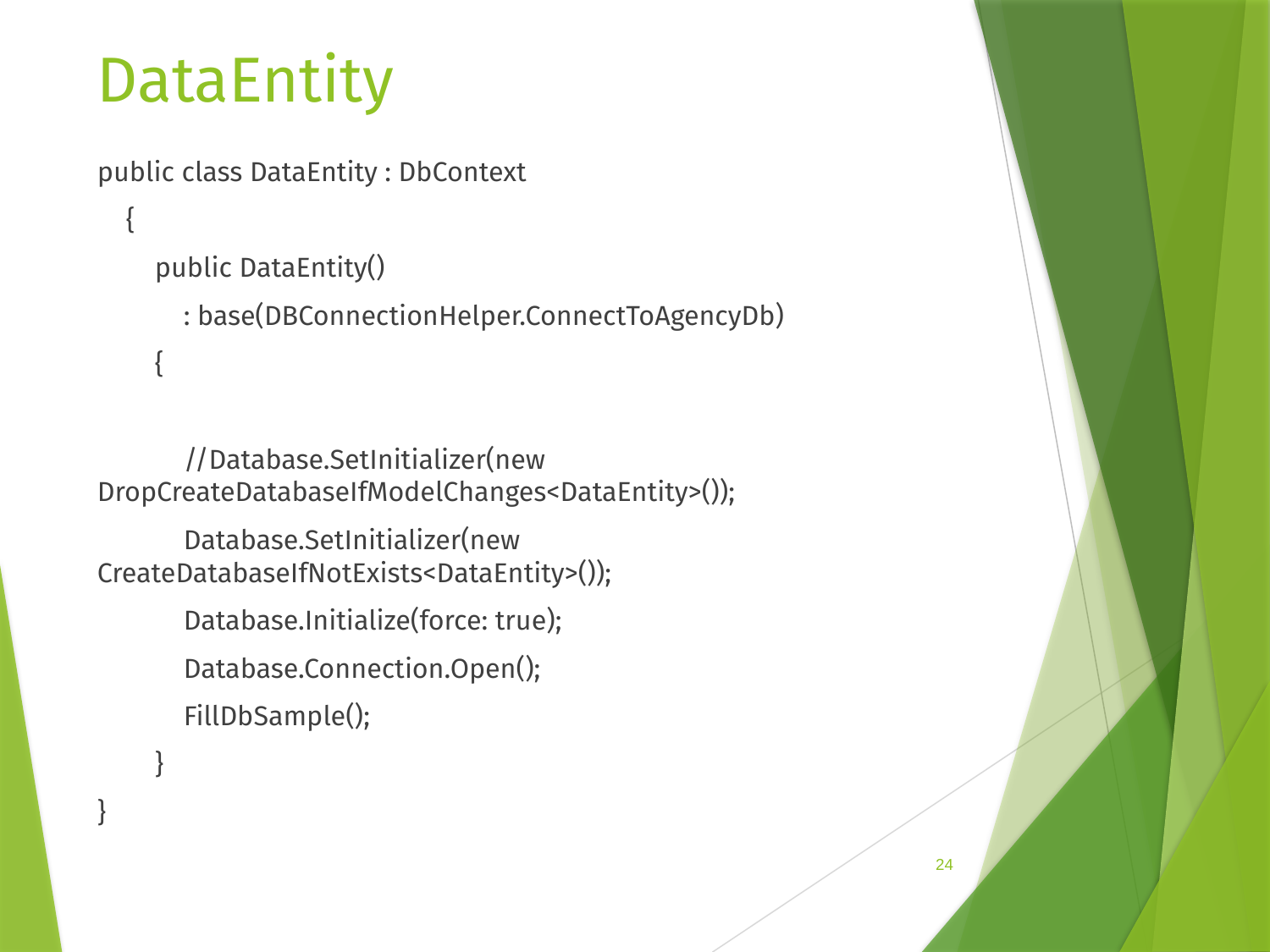

# DataEntity
public class DataEntity : DbContext
    {
        public DataEntity()
            : base(DBConnectionHelper.ConnectToAgencyDb)
        {

            //Database.SetInitializer(new DropCreateDatabaseIfModelChanges<DataEntity>());
            Database.SetInitializer(new CreateDatabaseIfNotExists<DataEntity>());
            Database.Initialize(force: true);
            Database.Connection.Open();
            FillDbSample();
        }
}
24